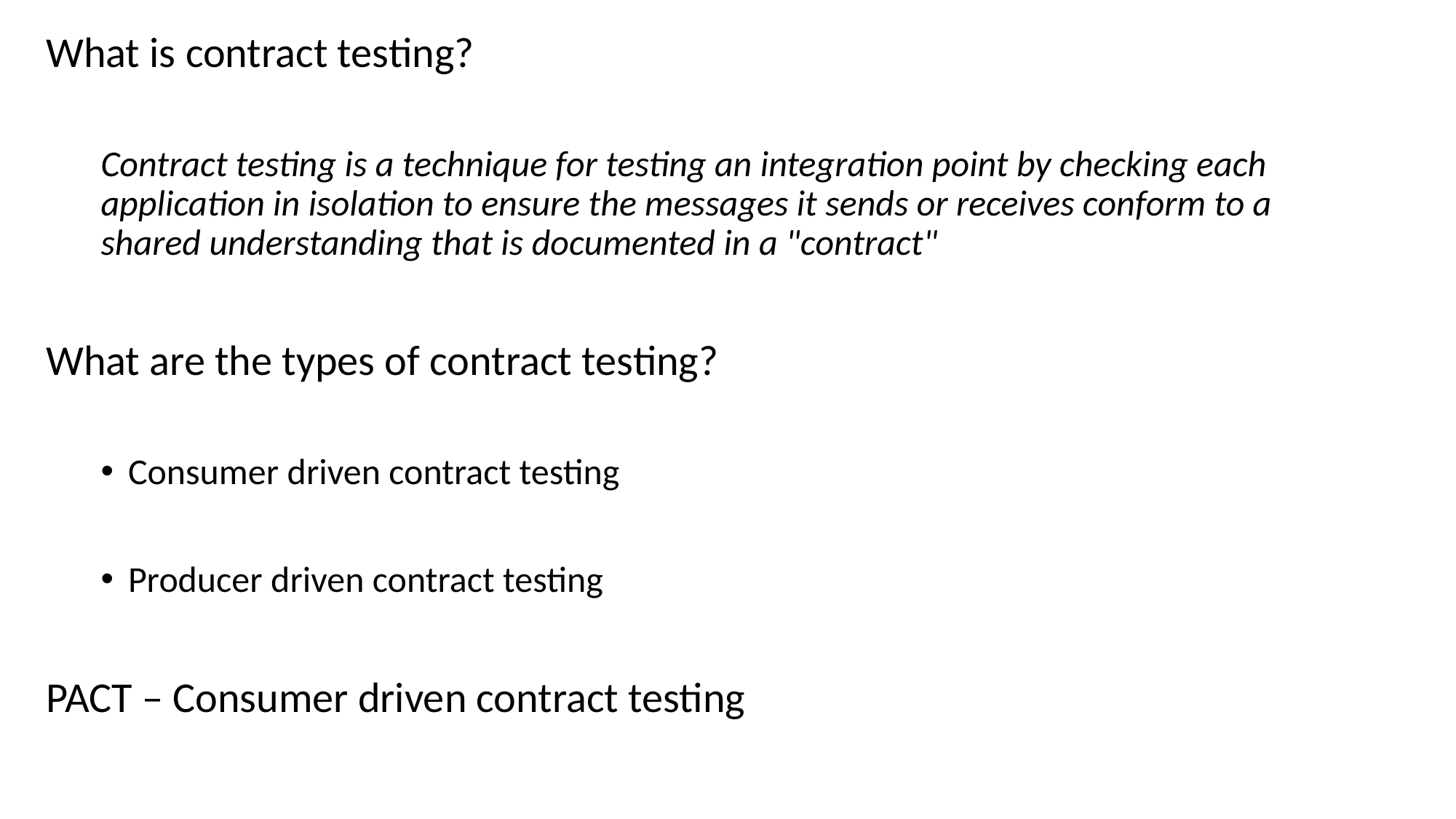

What is contract testing?

Contract testing is a technique for testing an integration point by checking each application in isolation to ensure the messages it sends or receives conform to a shared understanding that is documented in a "contract"

What are the types of contract testing?

Consumer driven contract testing

Producer driven contract testing

PACT – Consumer driven contract testing